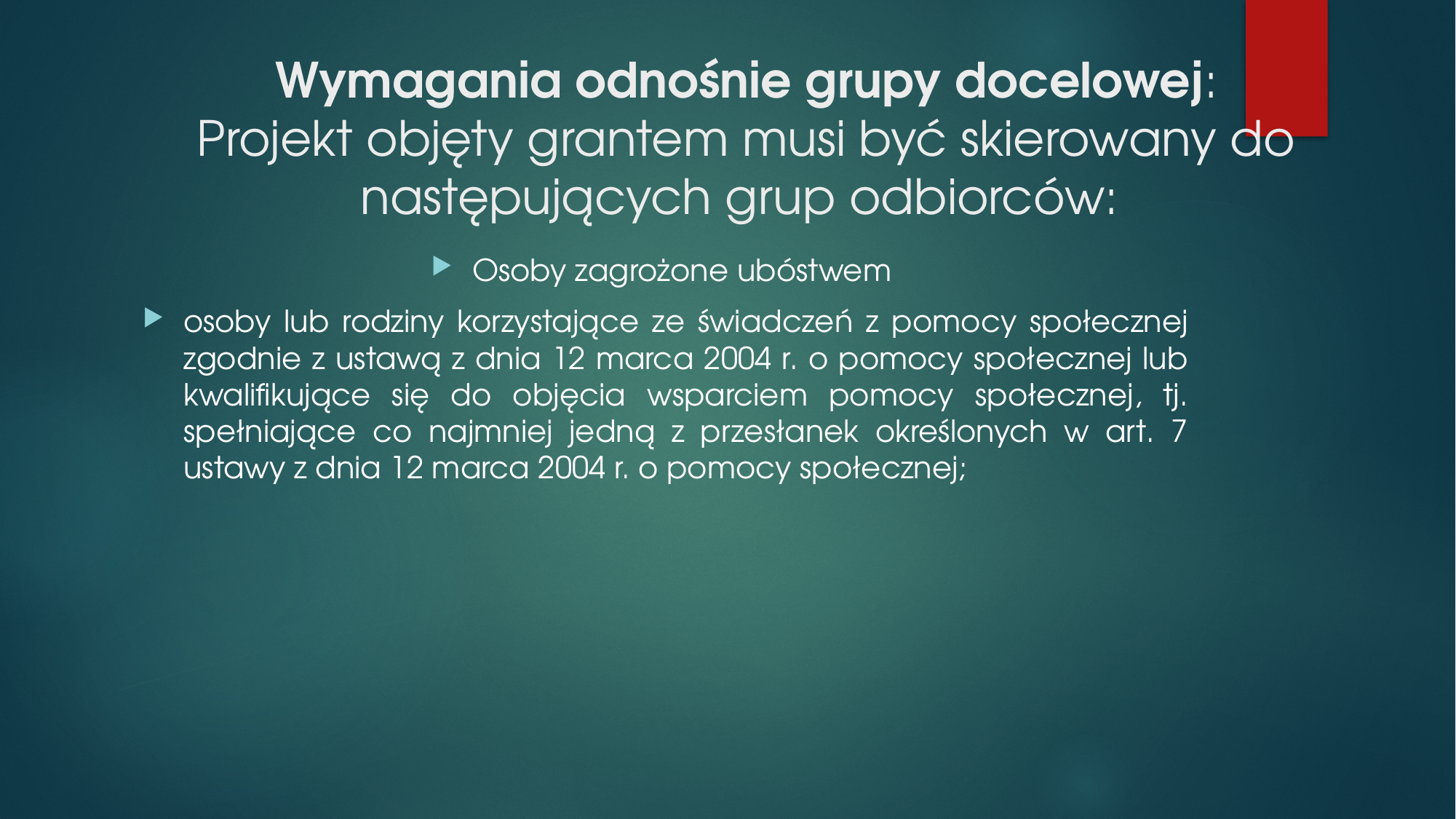

# Wymagania odnośnie grupy docelowej: Projekt objęty grantem musi być skierowany do następujących grup odbiorców:
Osoby zagrożone ubóstwem
osoby lub rodziny korzystające ze świadczeń z pomocy społecznej zgodnie z ustawą z dnia 12 marca 2004 r. o pomocy społecznej lub kwalifikujące się do objęcia wsparciem pomocy społecznej, tj. spełniające co najmniej jedną z przesłanek określonych w art. 7 ustawy z dnia 12 marca 2004 r. o pomocy społecznej;